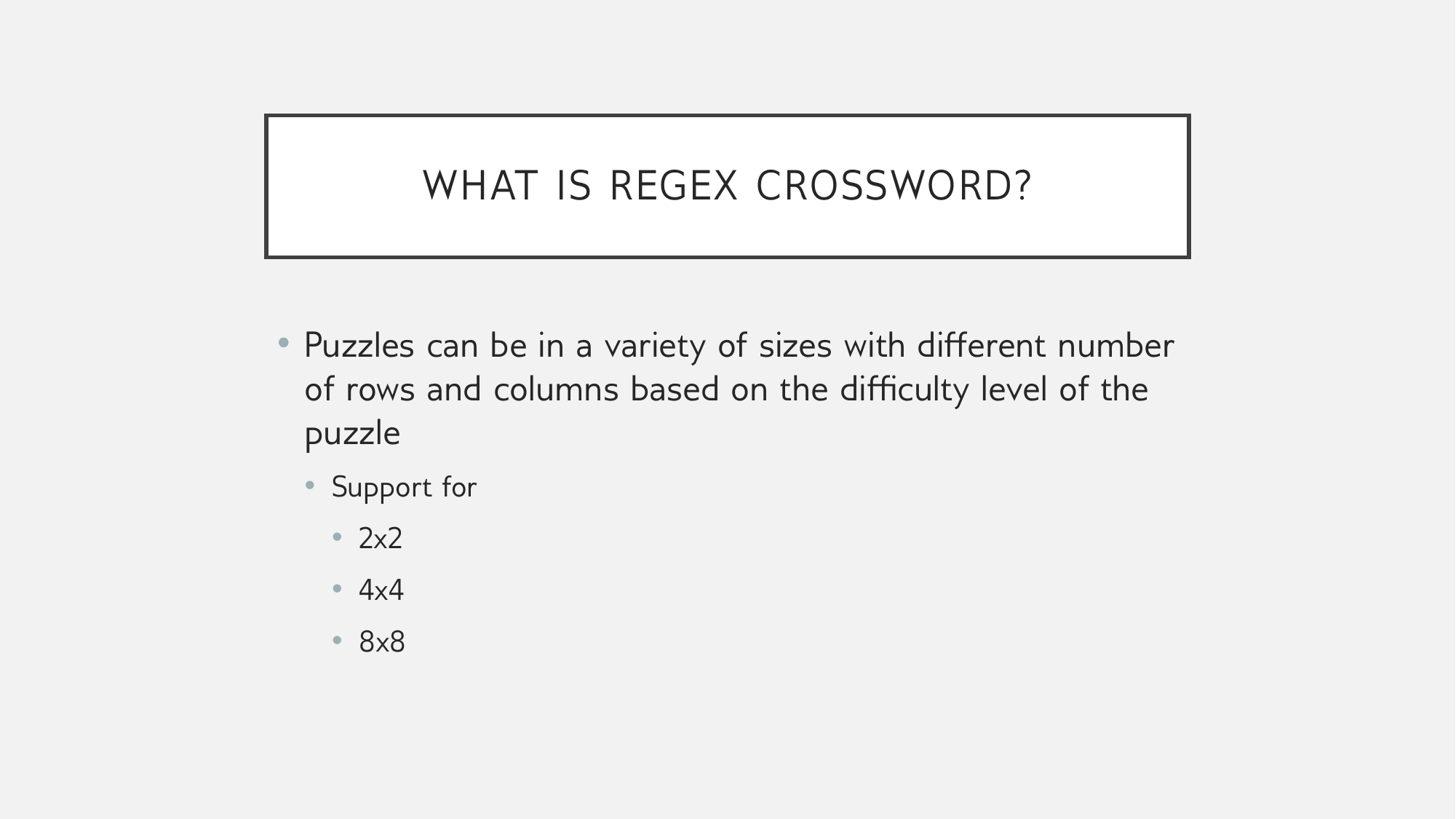

# What is Regex Crossword?
Puzzles can be in a variety of sizes with different number of rows and columns based on the difficulty level of the puzzle
Support for
2x2
4x4
8x8